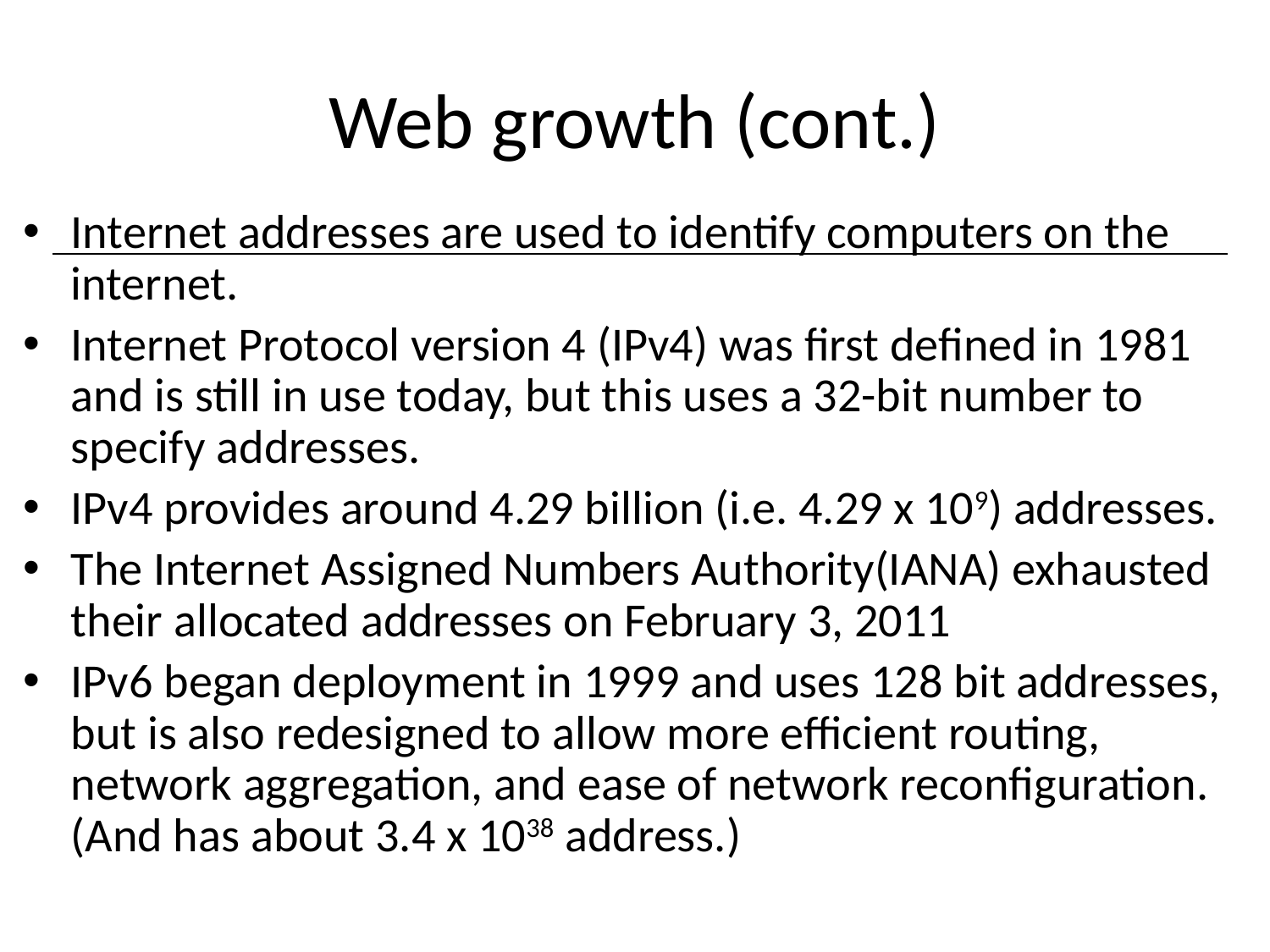

# Web growth (cont.)
Internet addresses are used to identify computers on the internet.
Internet Protocol version 4 (IPv4) was first defined in 1981 and is still in use today, but this uses a 32-bit number to specify addresses.
IPv4 provides around 4.29 billion (i.e. 4.29 x 109) addresses.
The Internet Assigned Numbers Authority(IANA) exhausted their allocated addresses on February 3, 2011
IPv6 began deployment in 1999 and uses 128 bit addresses, but is also redesigned to allow more efficient routing, network aggregation, and ease of network reconfiguration.  (And has about 3.4 x 1038 address.)